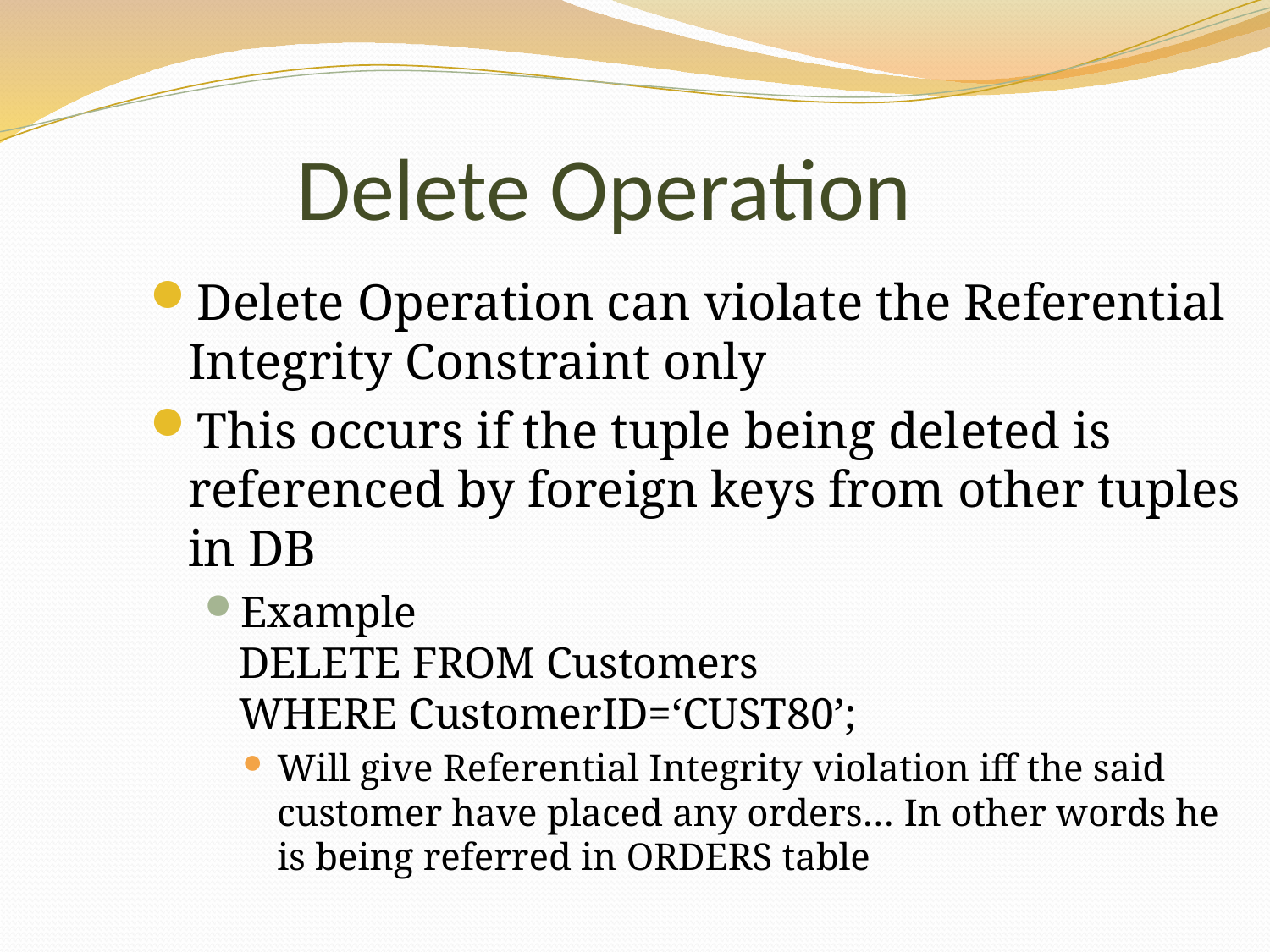

Delete Operation
Delete Operation can violate the Referential Integrity Constraint only
This occurs if the tuple being deleted is referenced by foreign keys from other tuples in DB
Example
DELETE FROM Customers
WHERE CustomerID=‘CUST80’;
Will give Referential Integrity violation iff the said customer have placed any orders… In other words he is being referred in ORDERS table